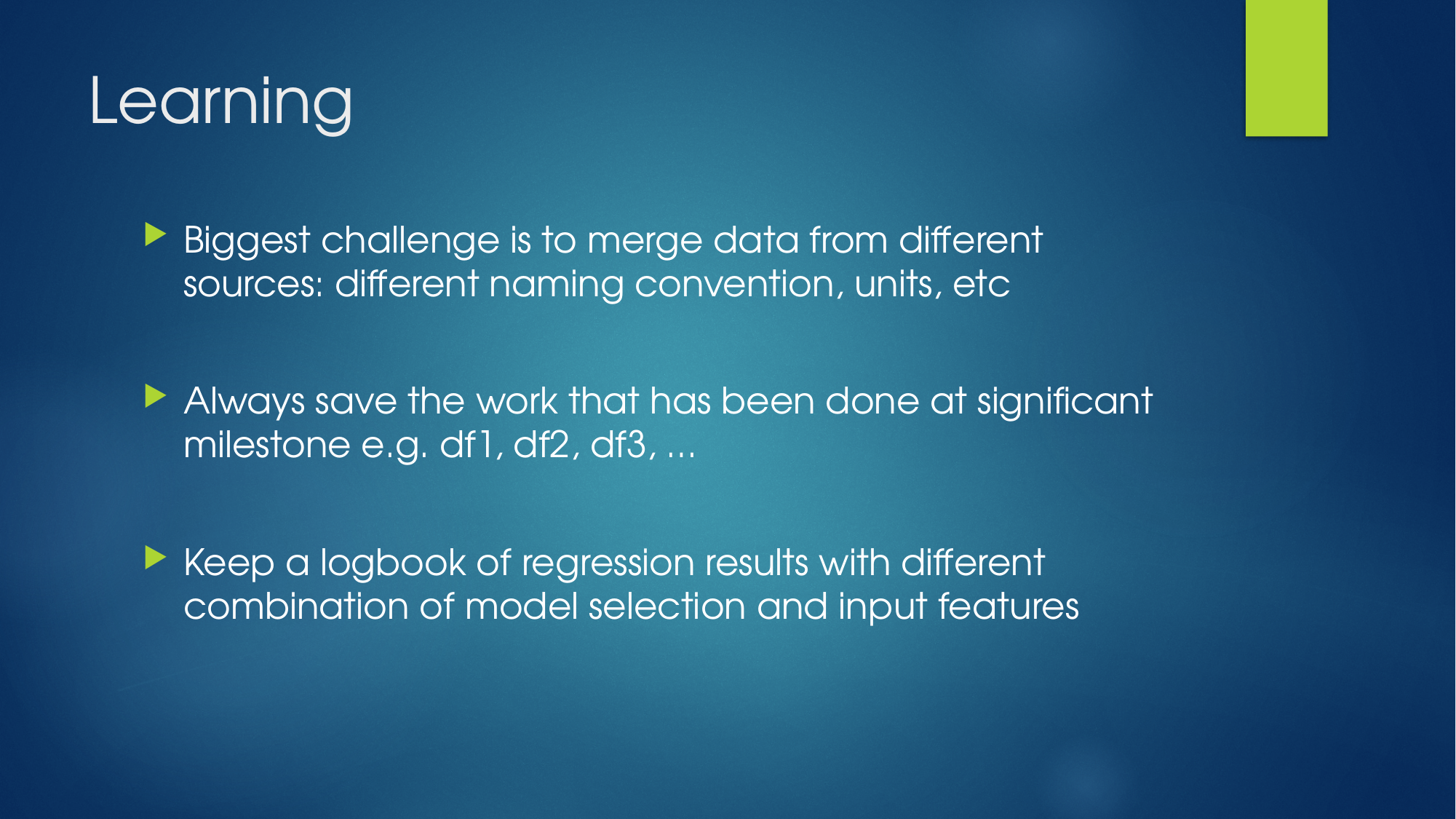

# Learning
Biggest challenge is to merge data from different sources: different naming convention, units, etc

Always save the work that has been done at significant milestone e.g. df1, df2, df3, …

Keep a logbook of regression results with different combination of model selection and input features